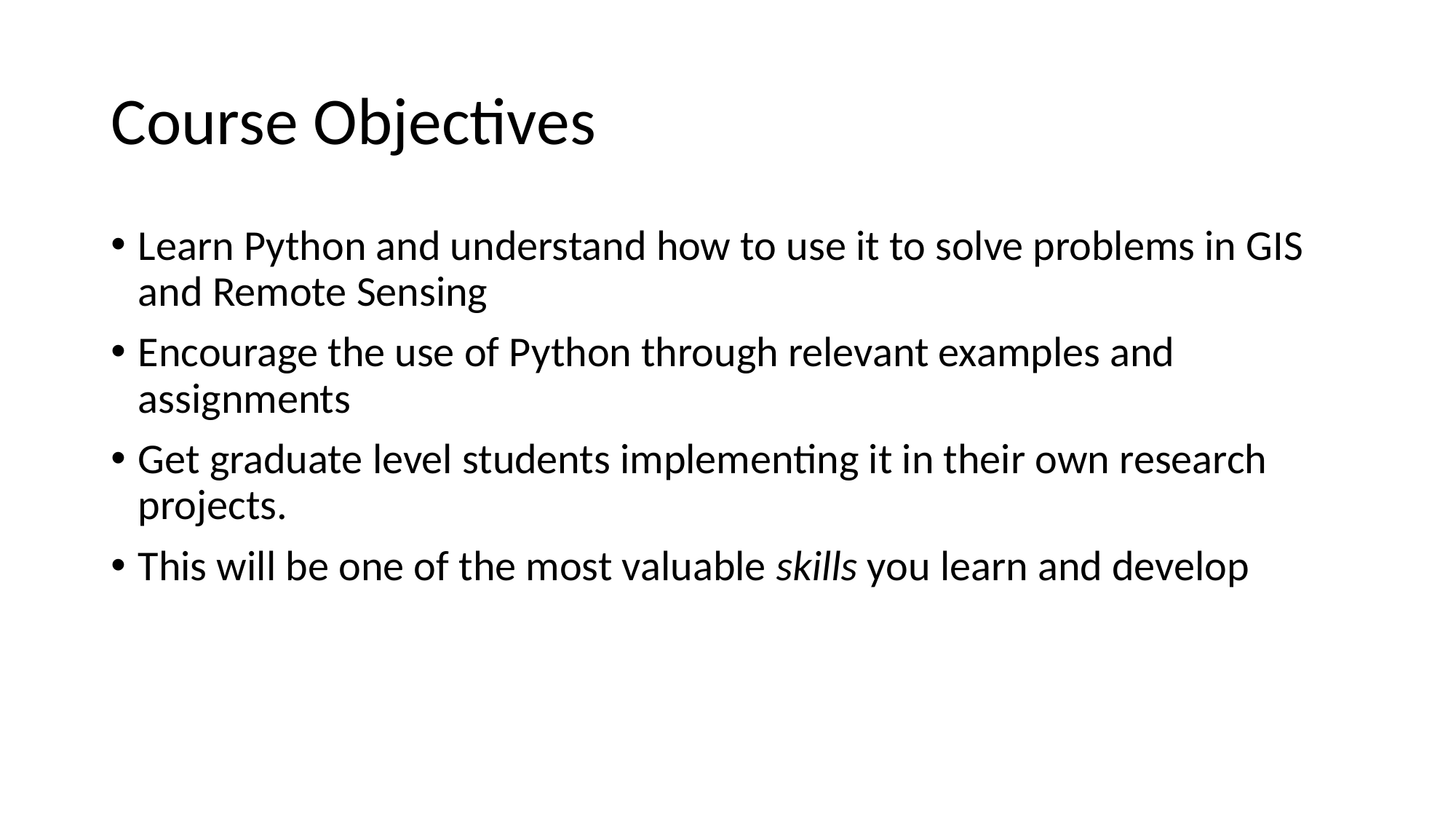

# Course Objectives
Learn Python and understand how to use it to solve problems in GIS and Remote Sensing
Encourage the use of Python through relevant examples and assignments
Get graduate level students implementing it in their own research projects.
This will be one of the most valuable skills you learn and develop